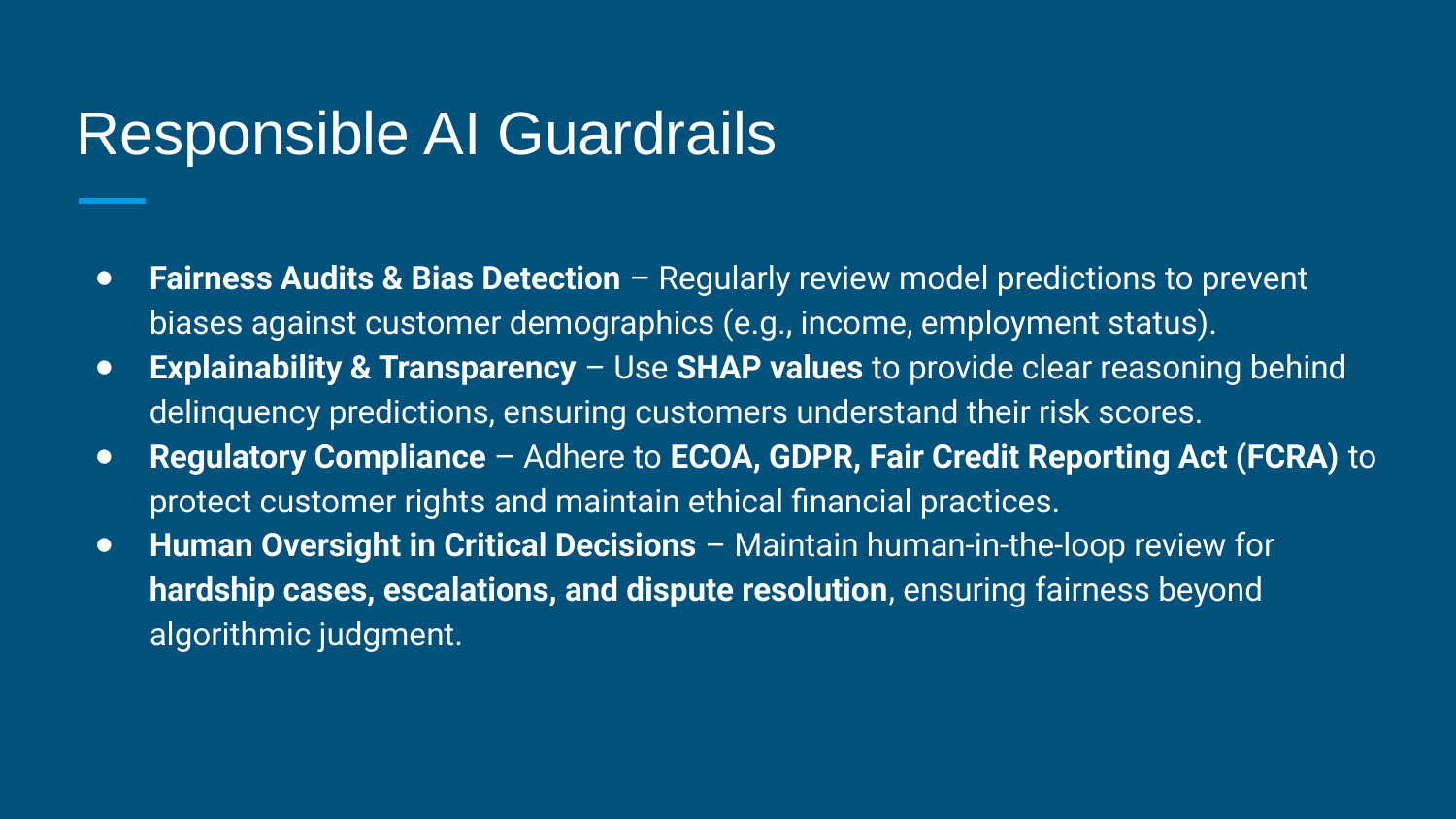

# Responsible AI Guardrails
Fairness Audits & Bias Detection – Regularly review model predictions to prevent biases against customer demographics (e.g., income, employment status).
Explainability & Transparency – Use SHAP values to provide clear reasoning behind delinquency predictions, ensuring customers understand their risk scores.
Regulatory Compliance – Adhere to ECOA, GDPR, Fair Credit Reporting Act (FCRA) to protect customer rights and maintain ethical financial practices.
Human Oversight in Critical Decisions – Maintain human-in-the-loop review for hardship cases, escalations, and dispute resolution, ensuring fairness beyond algorithmic judgment.